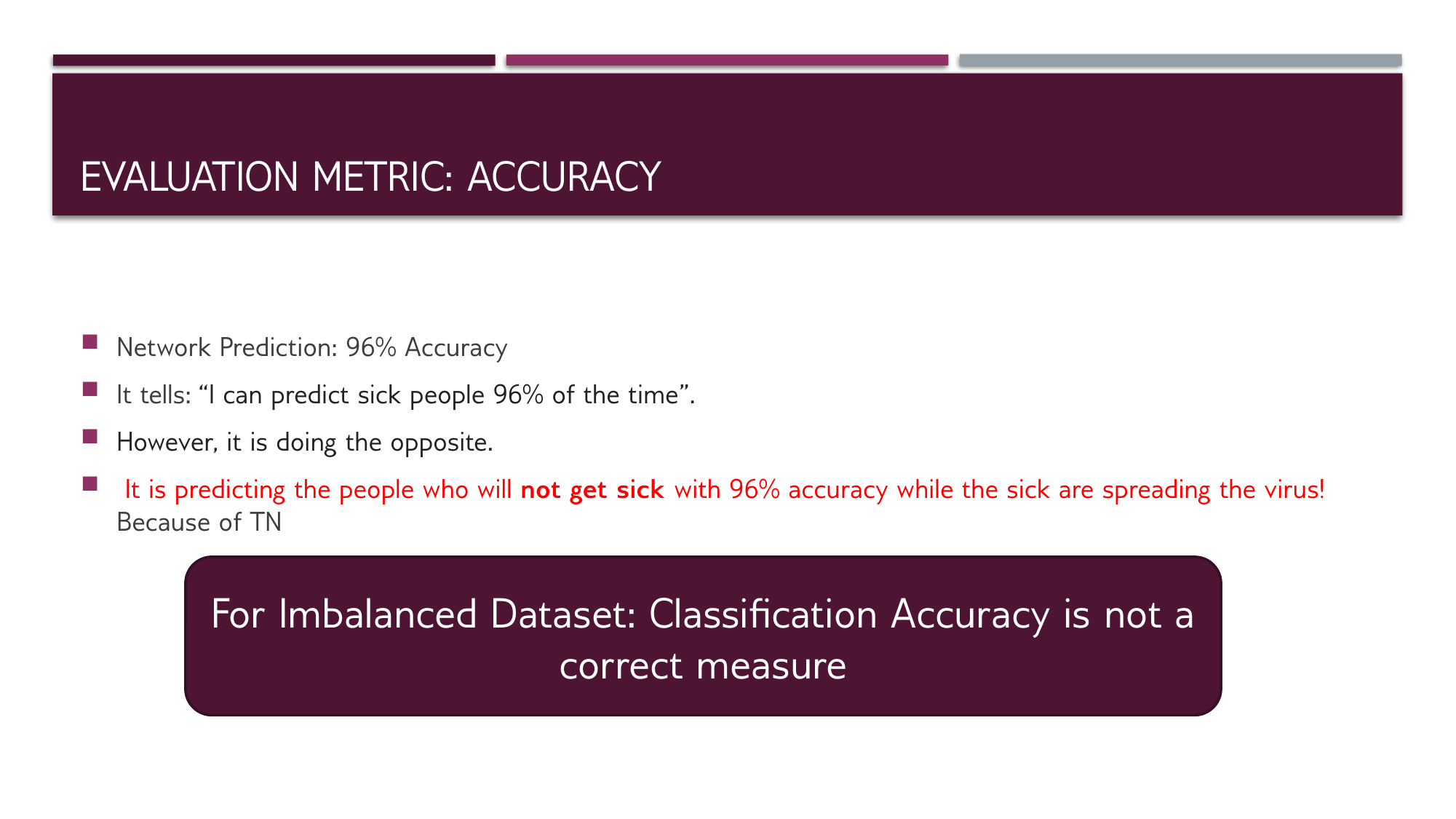

# Evaluation Metric: Accuracy
Network Prediction: 96% Accuracy
It tells: “I can predict sick people 96% of the time”.
However, it is doing the opposite.
 It is predicting the people who will not get sick with 96% accuracy while the sick are spreading the virus!  Because of TN

For Imbalanced Dataset: Classification Accuracy is not a correct measure